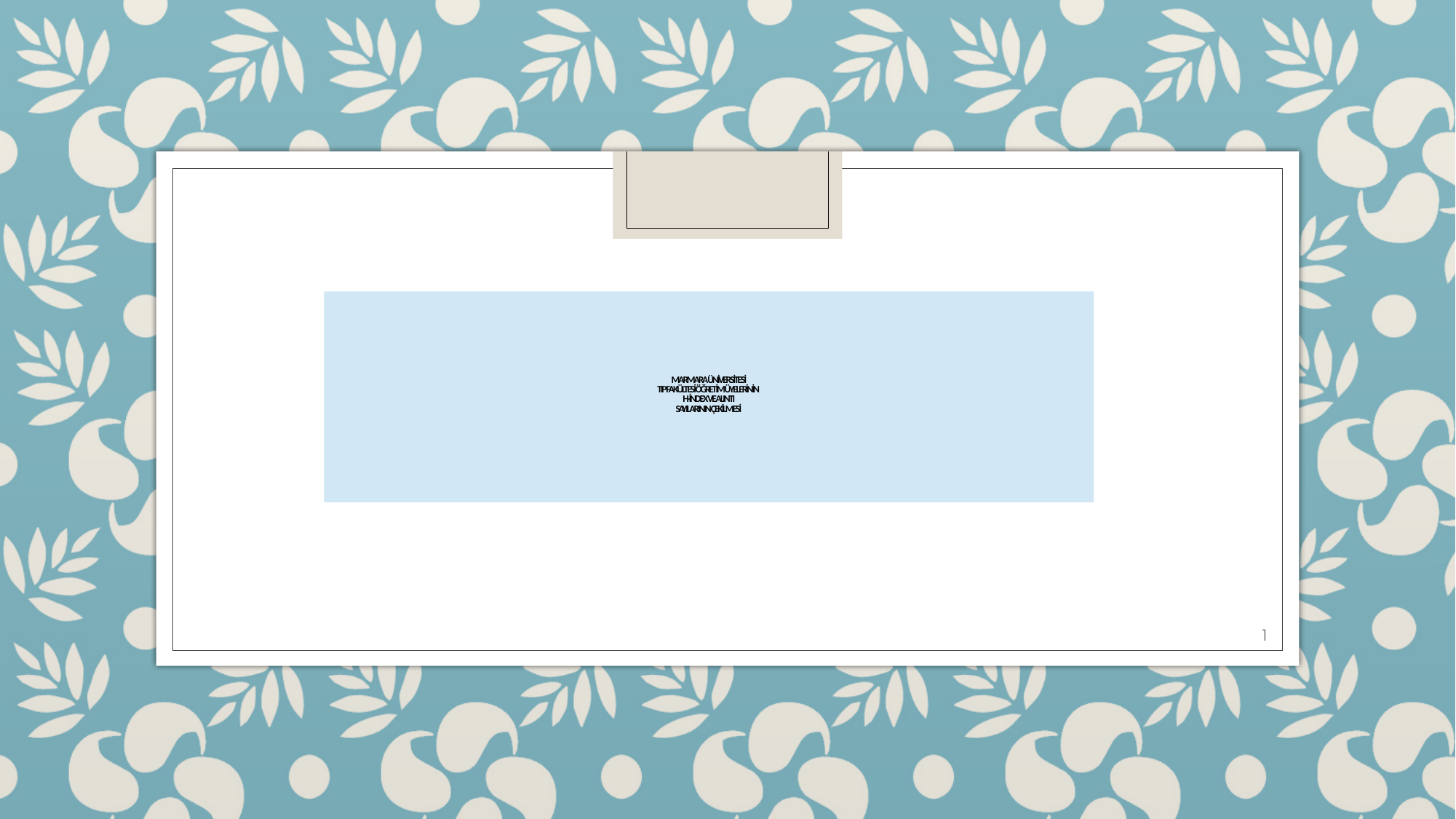

# Marmara ÜnİVERSİTESİ TIP Fakültesİ Öğretİm Üyelerİnİn H-index ve AlIntI SayIlarInIn çekİlmesİ
1